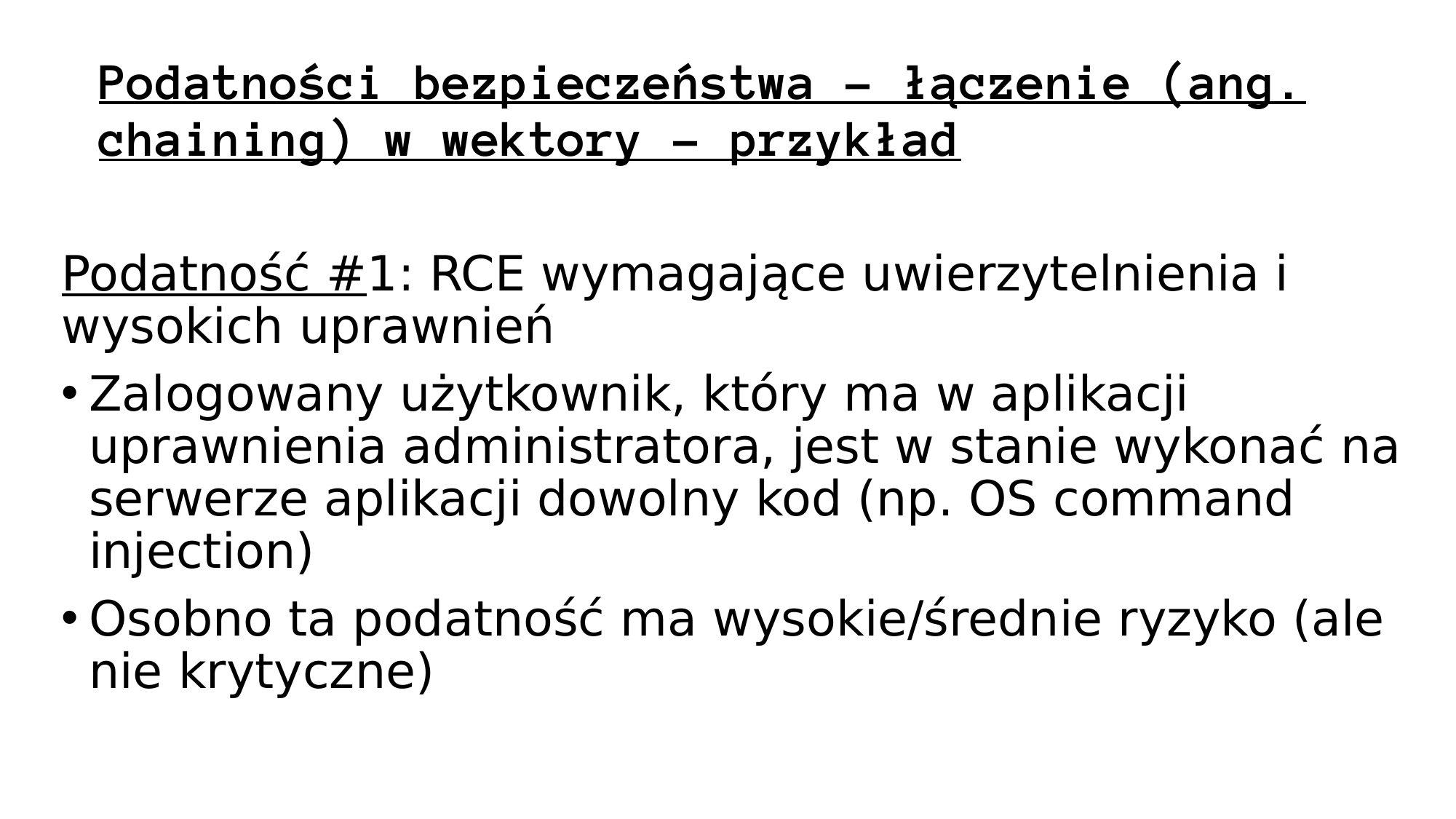

# Podatności bezpieczeństwa - łączenie (ang. chaining) w wektory - przykład
Podatność #1: RCE wymagające uwierzytelnienia i wysokich uprawnień
Zalogowany użytkownik, który ma w aplikacji uprawnienia administratora, jest w stanie wykonać na serwerze aplikacji dowolny kod (np. OS command injection)
Osobno ta podatność ma wysokie/średnie ryzyko (ale nie krytyczne)